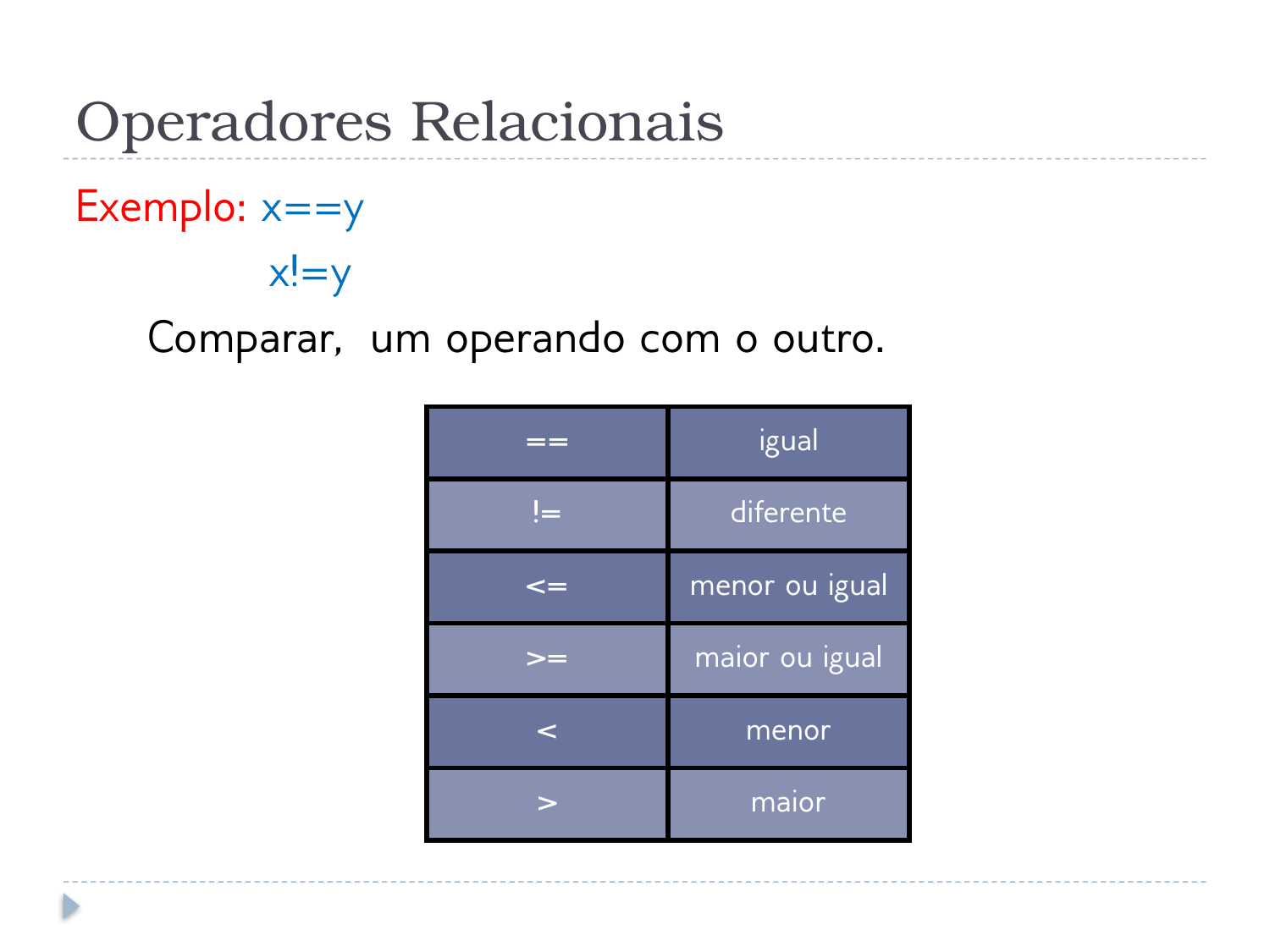

# Operadores Relacionais
Exemplo: x==y
              x!=y
	Comparar,  um operando com o outro.

| == | igual |
| --- | --- |
| != | diferente |
| <= | menor ou igual |
| >= | maior ou igual |
| < | menor |
| > | maior |